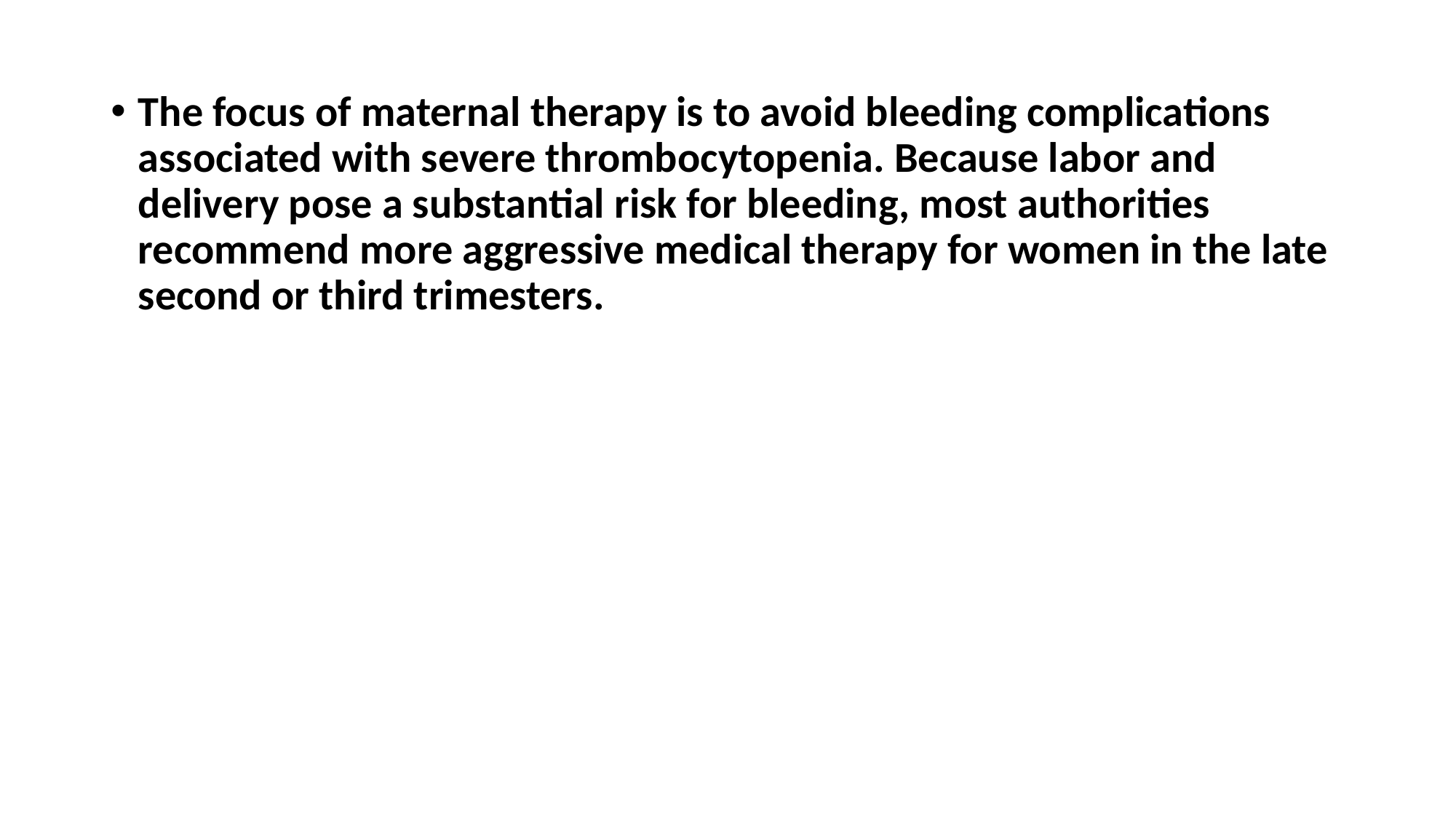

The focus of maternal therapy is to avoid bleeding complications associated with severe thrombocytopenia. Because labor and delivery pose a substantial risk for bleeding, most authorities recommend more aggressive medical therapy for women in the late second or third trimesters.